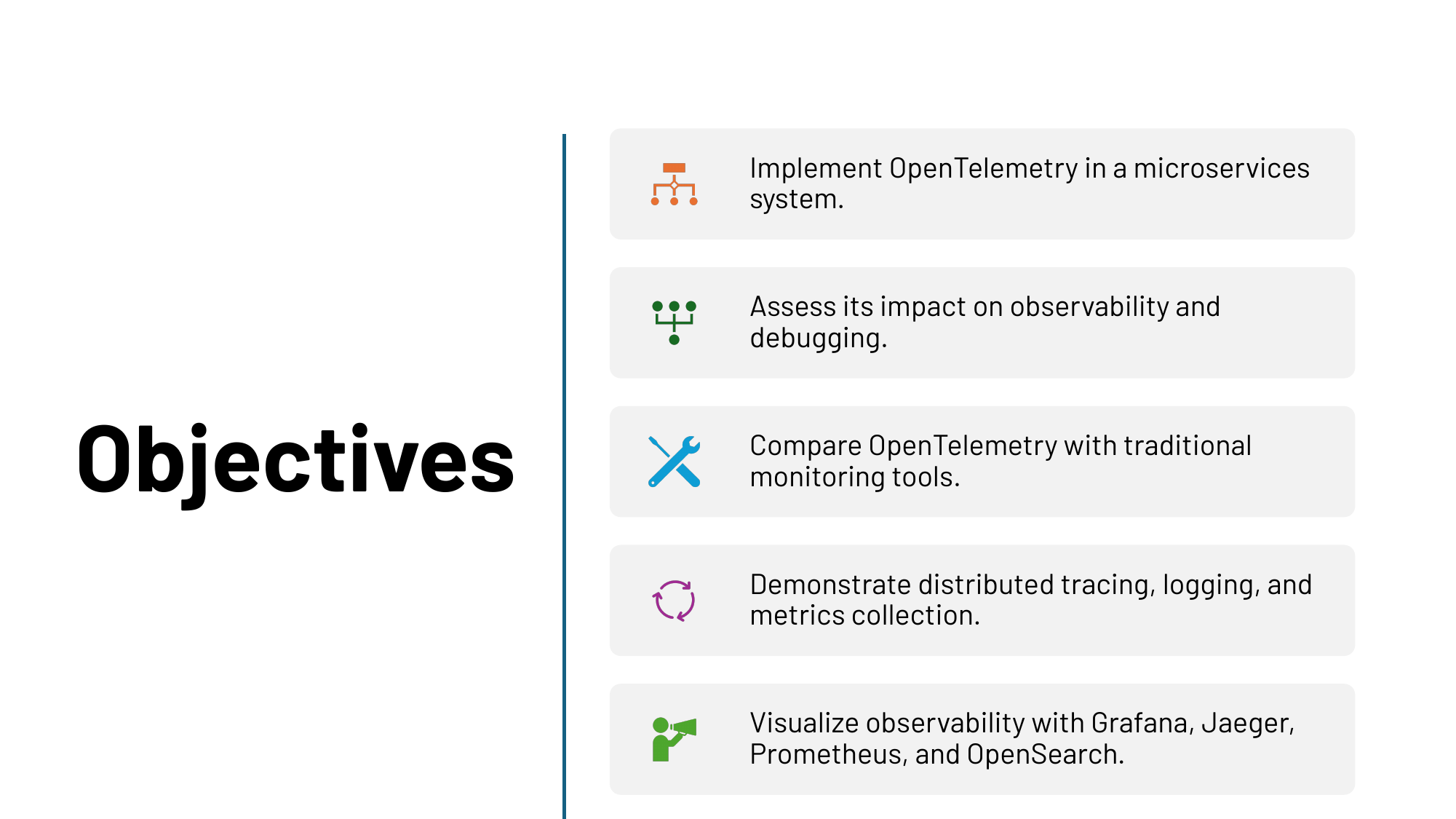

# Objectives
Implement OpenTelemetry in a microservices system.
Assess its impact on observability and debugging.
Compare OpenTelemetry with traditional monitoring tools.
Demonstrate distributed tracing, logging, and metrics collection.
Visualize observability with Grafana, Jaeger, Prometheus, and OpenSearch.